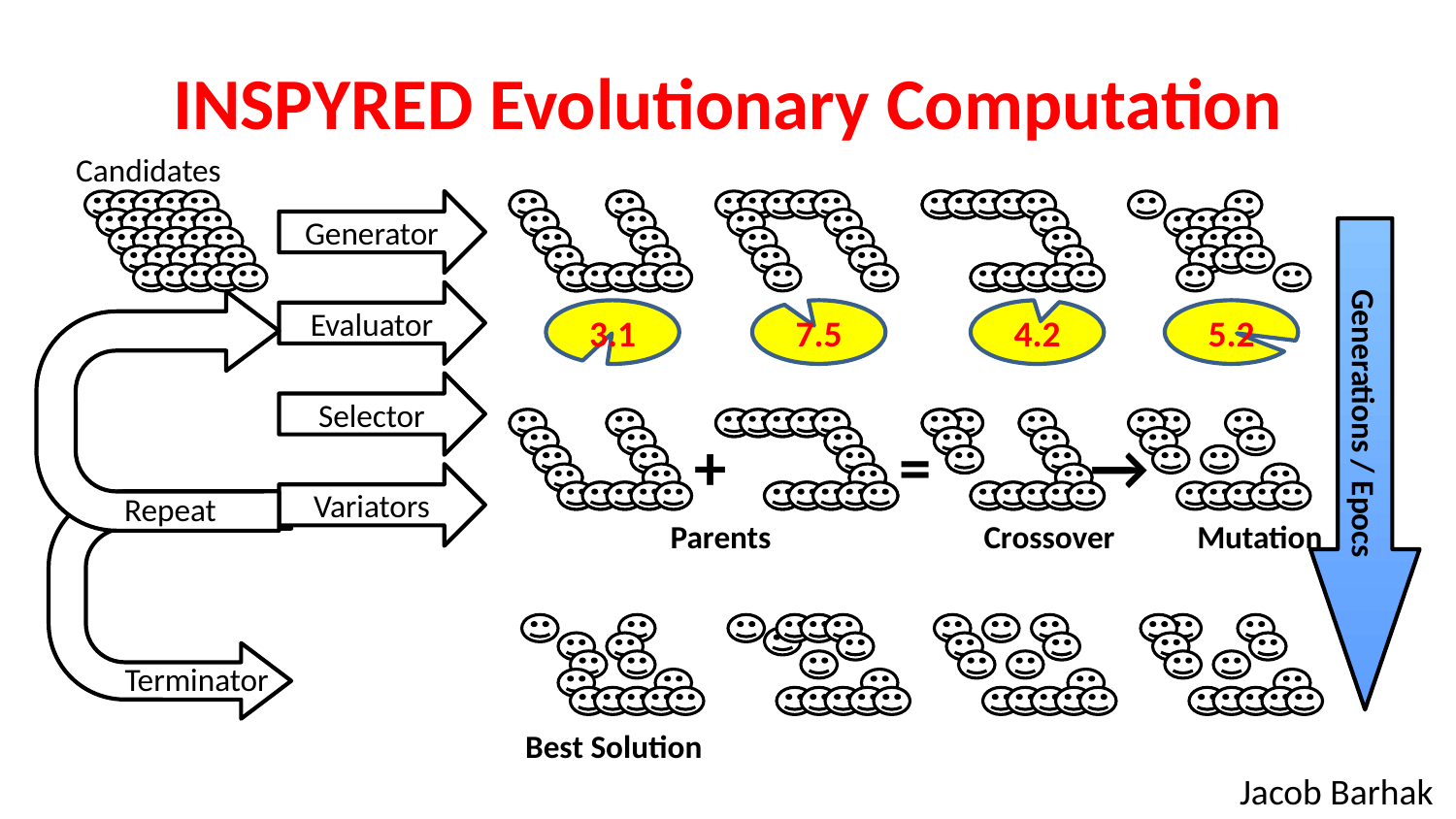

# INSPYRED Evolutionary Computation
Candidates

Generator

Evaluator

3.1
7.5
4.2
5.2
Selector

Generations / Epocs

+
=
→
Variators
Repeat

Parents
Crossover
Mutation

Terminator
Best Solution